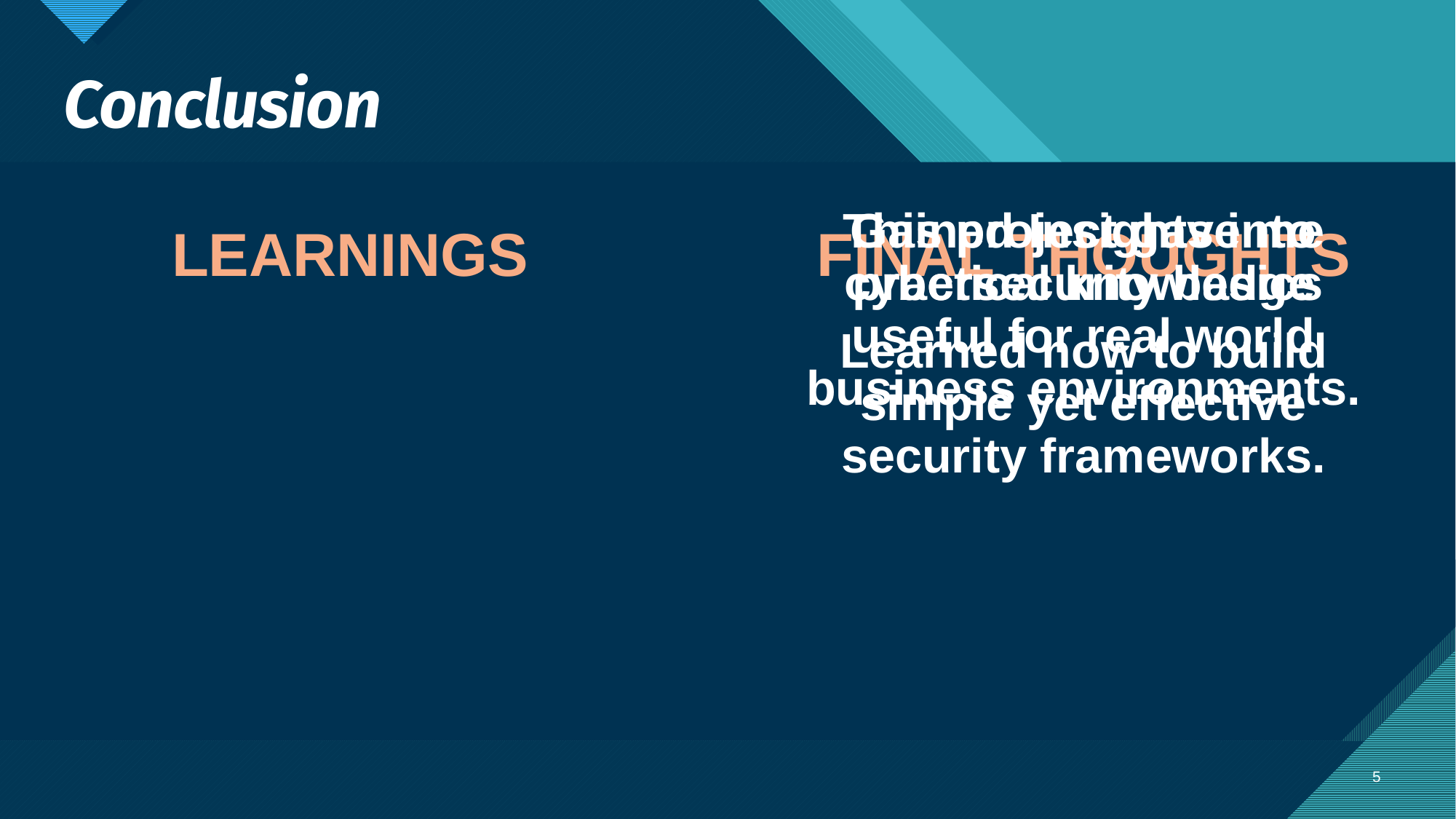

# Conclusion
LEARNINGS
FINAL THOUGHTS
Gained Insights into cybersecurity basics
Learned how to build simple yet effective security frameworks.

This project gave me practical knowledge useful for real world business environments.

5